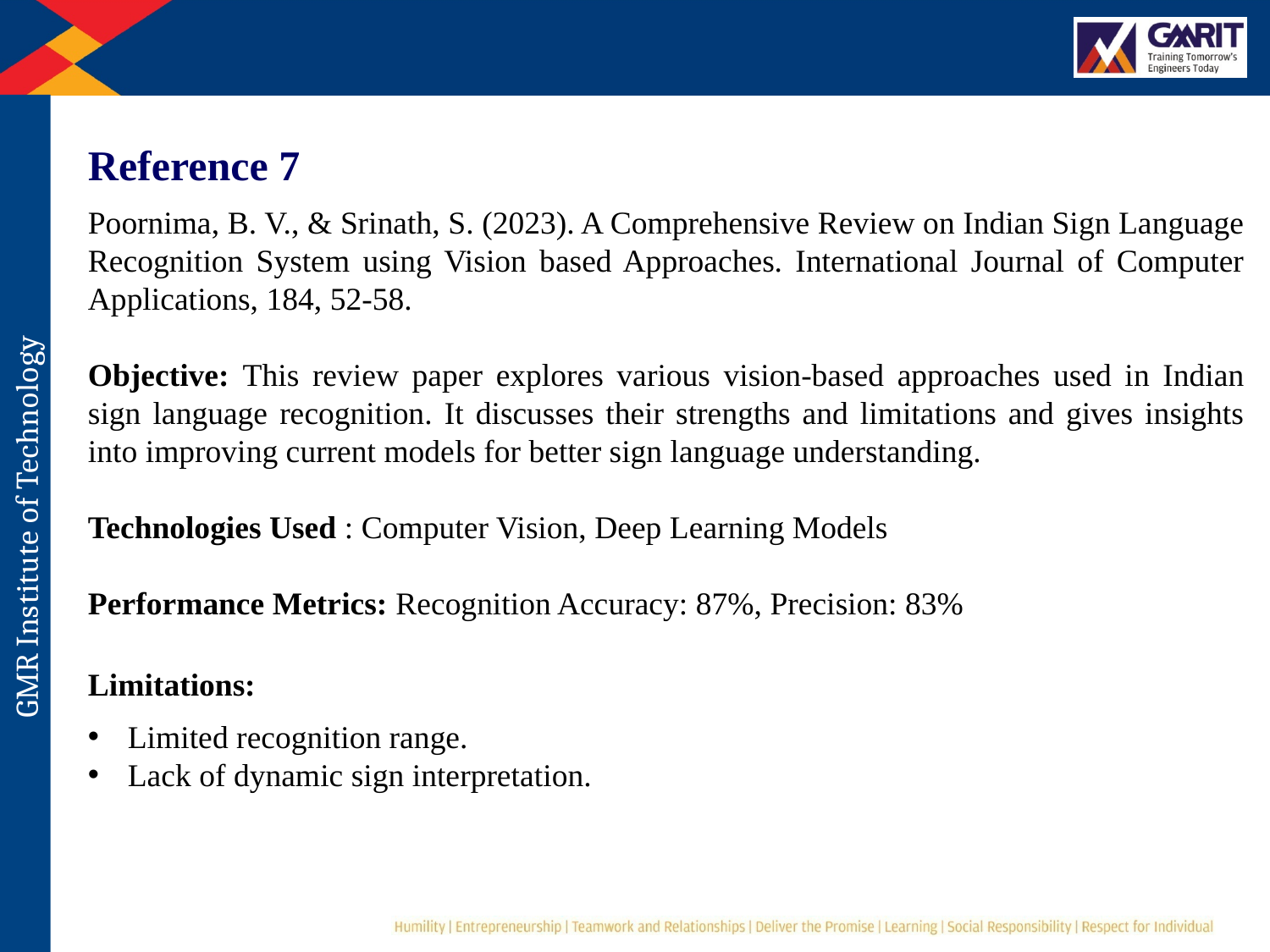

Reference 7
Poornima, B. V., & Srinath, S. (2023). A Comprehensive Review on Indian Sign Language Recognition System using Vision based Approaches. International Journal of Computer Applications, 184, 52-58.

Objective: This review paper explores various vision-based approaches used in Indian sign language recognition. It discusses their strengths and limitations and gives insights into improving current models for better sign language understanding.

Technologies Used : Computer Vision, Deep Learning Models

Performance Metrics: Recognition Accuracy: 87%, Precision: 83%

Limitations:
Limited recognition range.
Lack of dynamic sign interpretation.